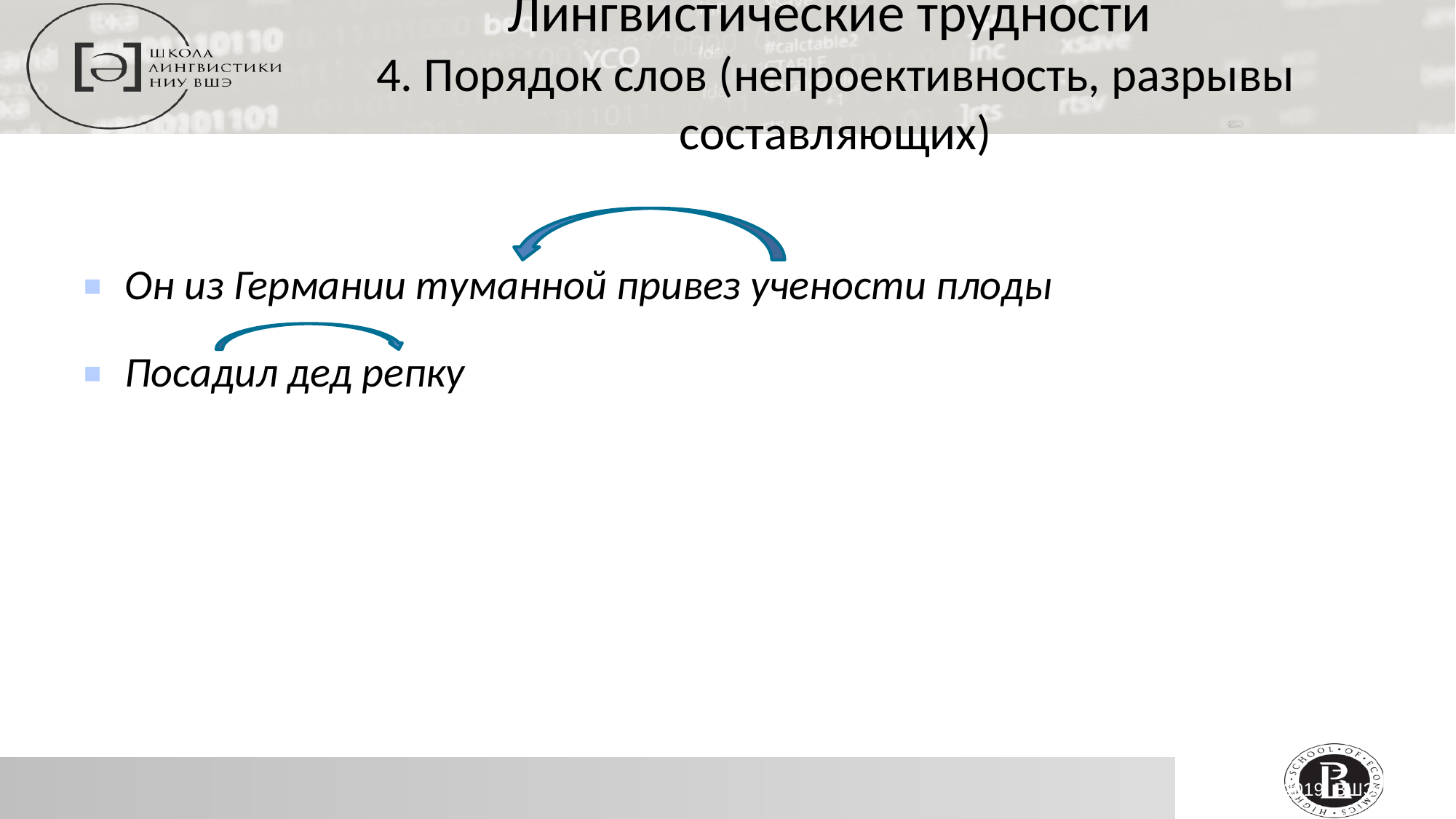

Лингвистические трудности
4. Порядок слов (непроективность, разрывы составляющих)

Он из Германии туманной привез учености плоды
Посадил дед репку

27
АвтОбрЕЯ 2019. ВШЭ